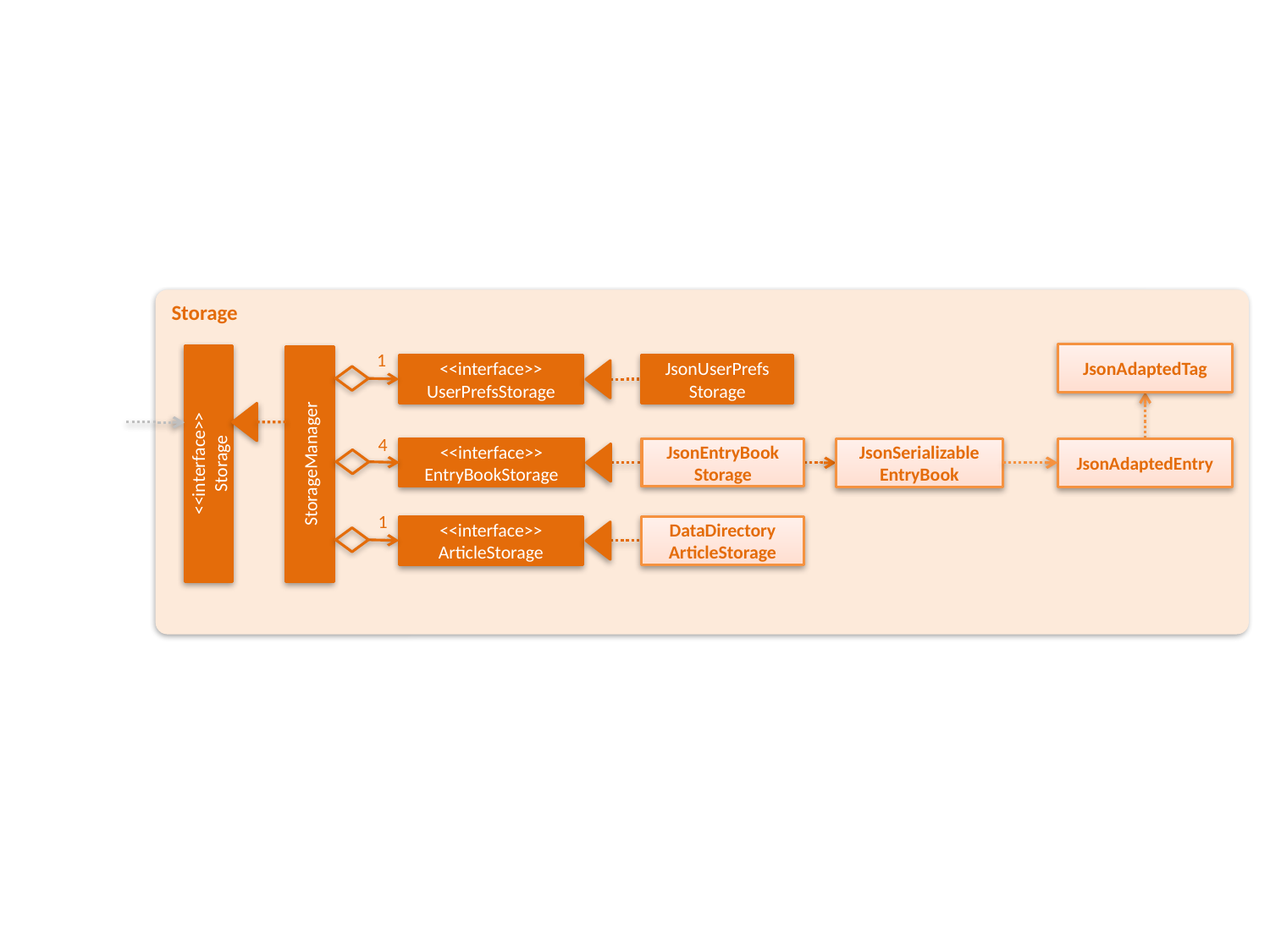

Storage
1
JsonAdaptedTag
<<interface>>
UserPrefsStorage
JsonUserPrefs
Storage

4
<<interface>>
EntryBookStorage
JsonEntryBook
Storage
JsonAdaptedEntry
JsonSerializable
EntryBook
<<interface>>
Storage
StorageManager

1
<<interface>>
ArticleStorage
DataDirectory ArticleStorage